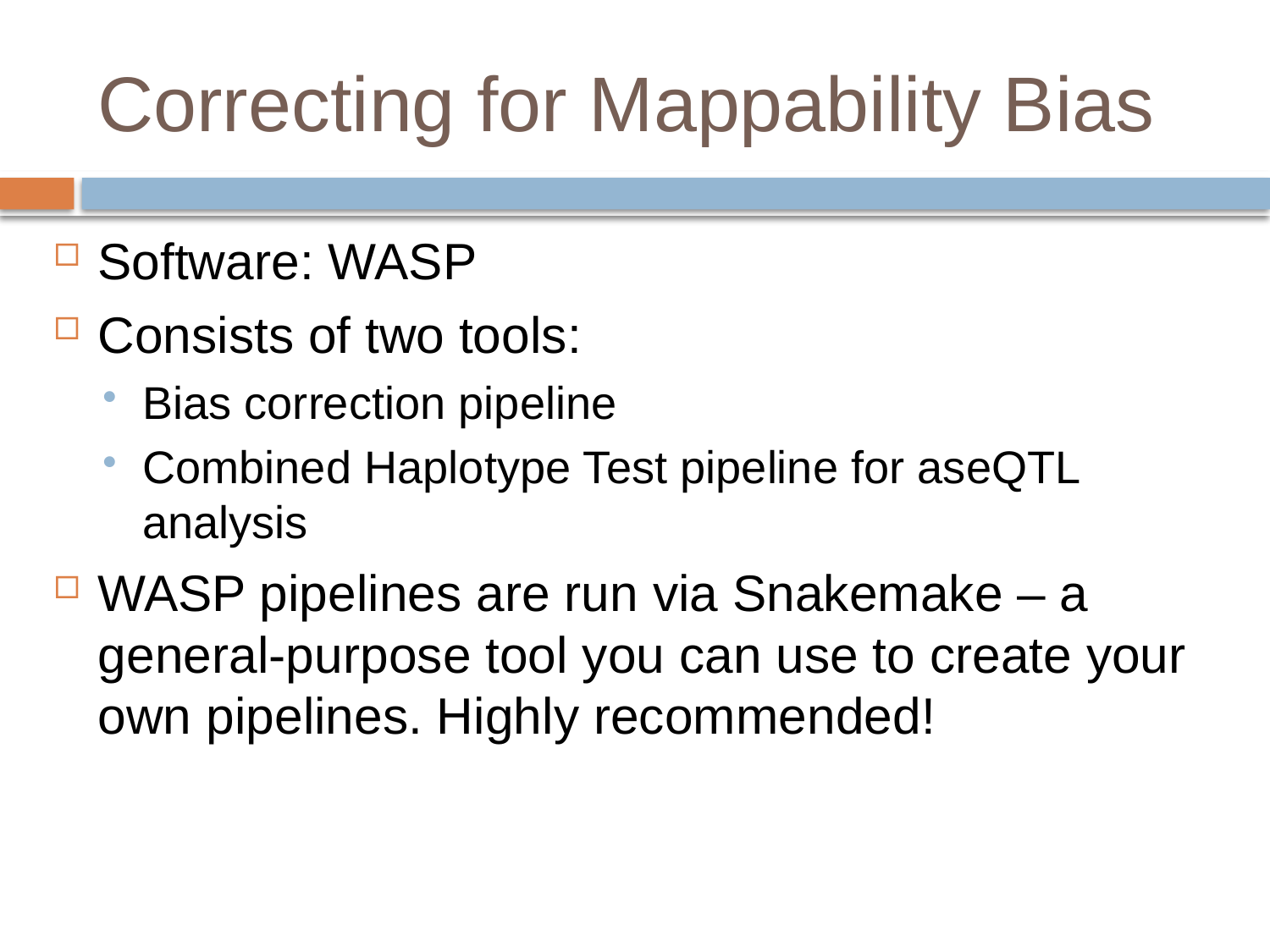

# Correcting for Mappability Bias
Software: WASP
Consists of two tools:
Bias correction pipeline
Combined Haplotype Test pipeline for aseQTL analysis
WASP pipelines are run via Snakemake – a general-purpose tool you can use to create your own pipelines. Highly recommended!